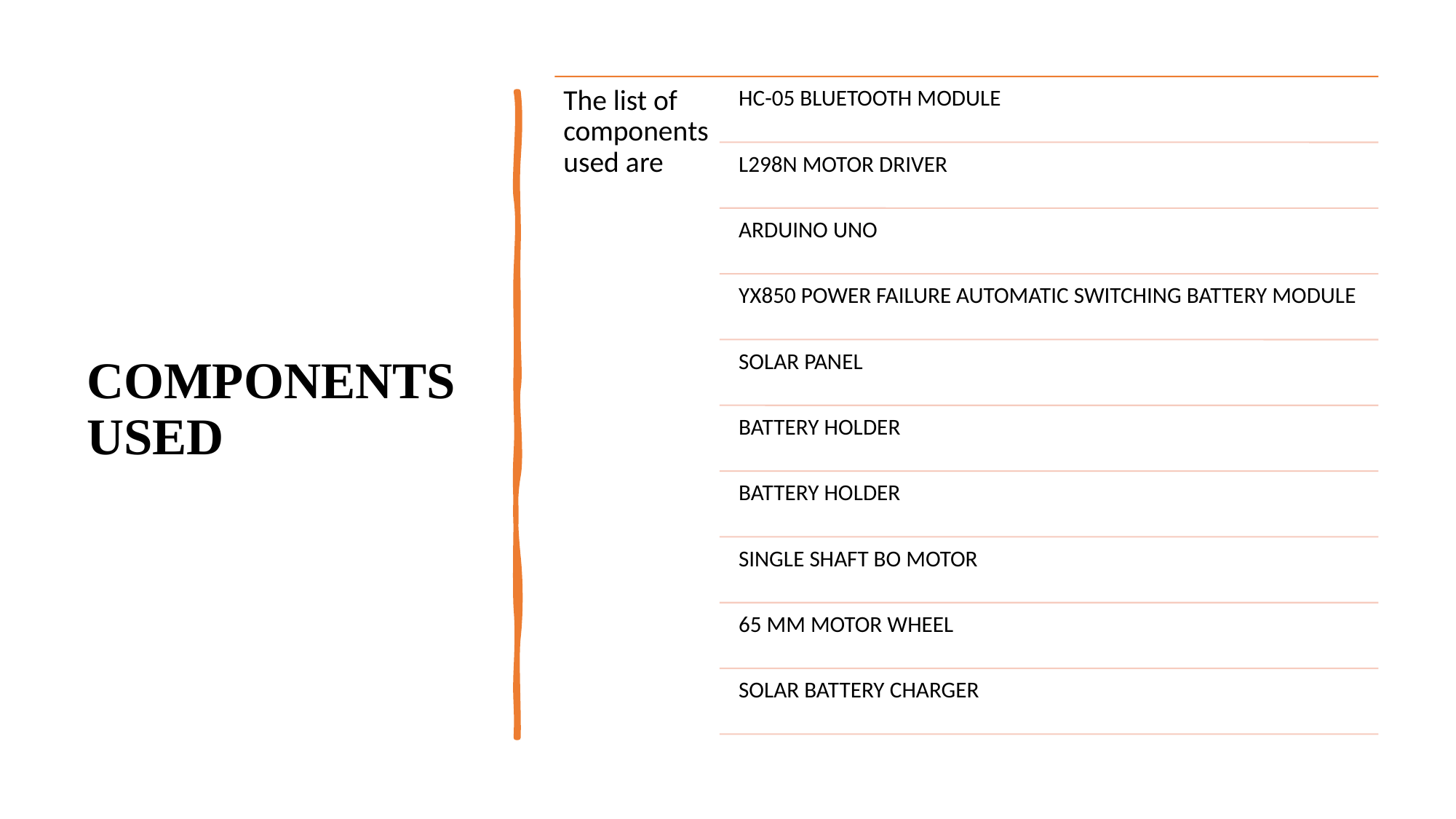

The list of components used are
HC-05 BLUETOOTH MODULE
L298N MOTOR DRIVER
ARDUINO UNO
YX850 POWER FAILURE AUTOMATIC SWITCHING BATTERY MODULE
SOLAR PANEL
BATTERY HOLDER
BATTERY HOLDER
SINGLE SHAFT BO MOTOR
65 MM MOTOR WHEEL
SOLAR BATTERY CHARGER
# COMPONENTS USED